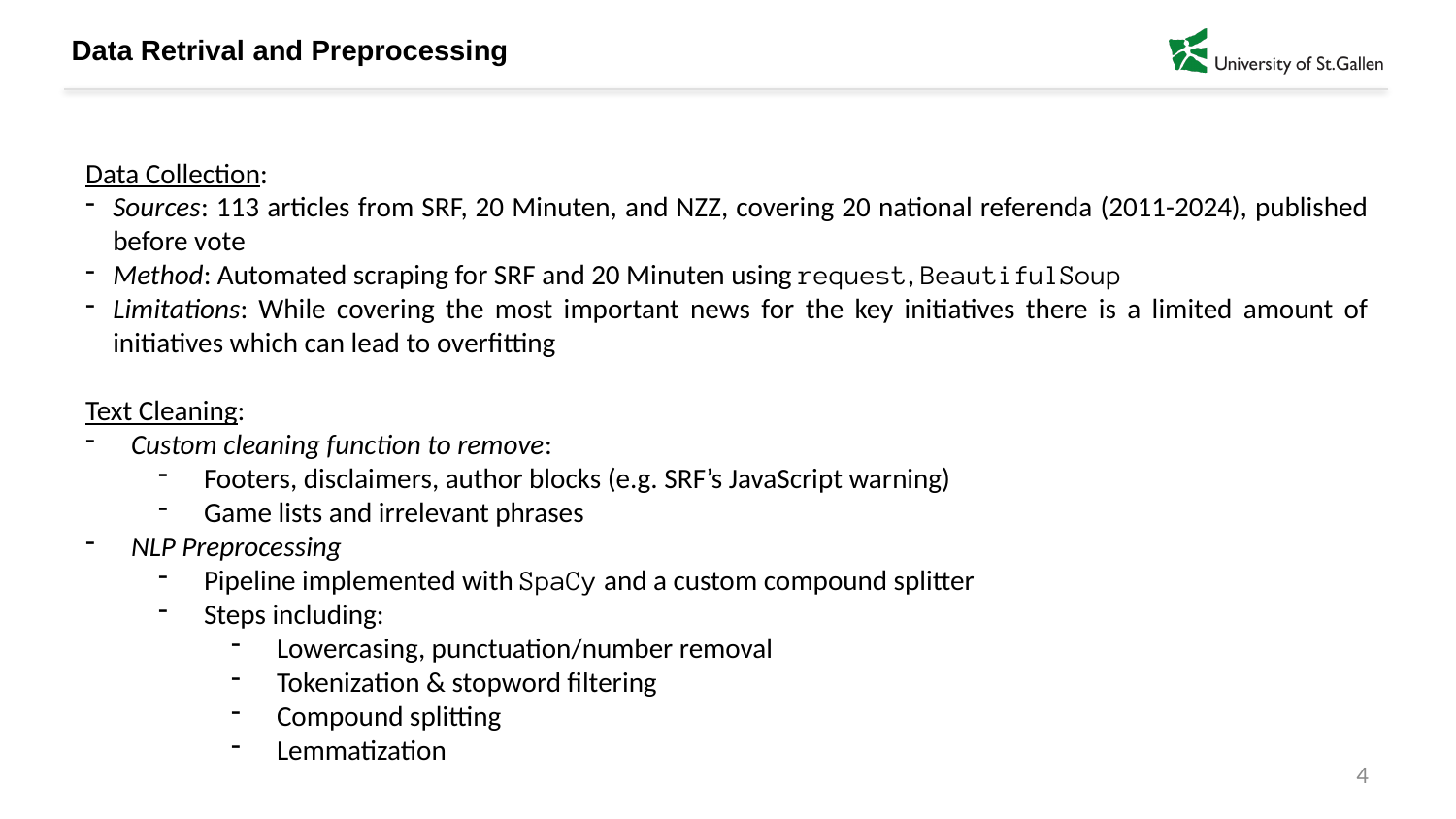

# Data Retrival and Preprocessing
Data Collection:
Sources: 113 articles from SRF, 20 Minuten, and NZZ, covering 20 national referenda (2011-2024), published before vote
Method: Automated scraping for SRF and 20 Minuten using request, BeautifulSoup
Limitations: While covering the most important news for the key initiatives there is a limited amount of initiatives which can lead to overfitting

Text Cleaning:
Custom cleaning function to remove:
Footers, disclaimers, author blocks (e.g. SRF’s JavaScript warning)
Game lists and irrelevant phrases
NLP Preprocessing
Pipeline implemented with SpaCy and a custom compound splitter
Steps including:
Lowercasing, punctuation/number removal
Tokenization & stopword filtering
Compound splitting
Lemmatization

4